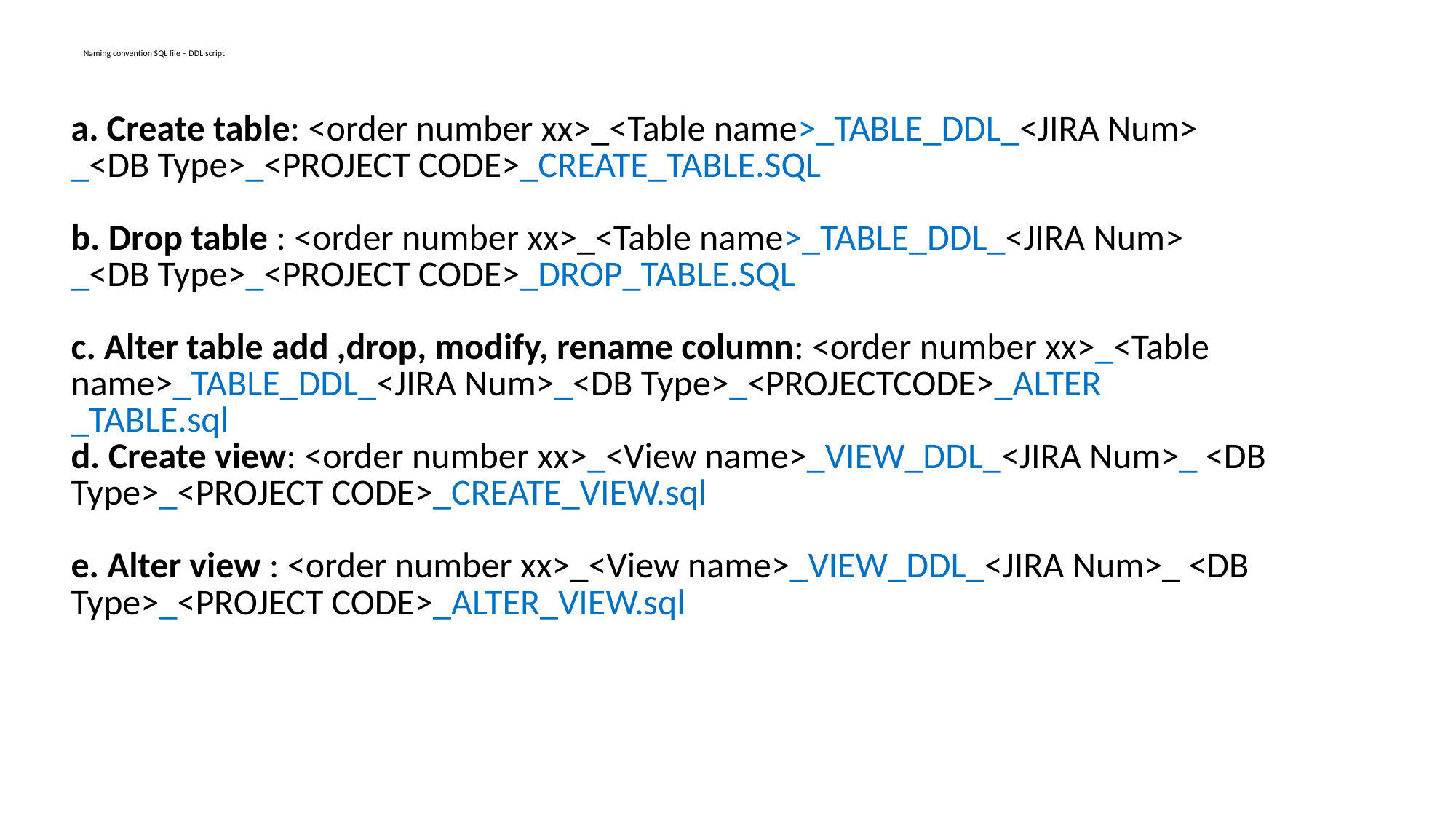

# Naming convention SQL file – DDL script

| a. Create table: <order number xx>\_<Table name>\_TABLE\_DDL\_<JIRA Num> \_<DB Type>\_<PROJECT CODE>\_CREATE\_TABLE.SQL b. Drop table : <order number xx>\_<Table name>\_TABLE\_DDL\_<JIRA Num> \_<DB Type>\_<PROJECT CODE>\_DROP\_TABLE.SQL c. Alter table add ,drop, modify, rename column: <order number xx>\_<Table name>\_TABLE\_DDL\_<JIRA Num>\_<DB Type>\_<PROJECTCODE>\_ALTER \_TABLE.sql d. Create view: <order number xx>\_<View name>\_VIEW\_DDL\_<JIRA Num>\_ <DB Type>\_<PROJECT CODE>\_CREATE\_VIEW.sql e. Alter view : <order number xx>\_<View name>\_VIEW\_DDL\_<JIRA Num>\_ <DB Type>\_<PROJECT CODE>\_ALTER\_VIEW.sql |
| --- |